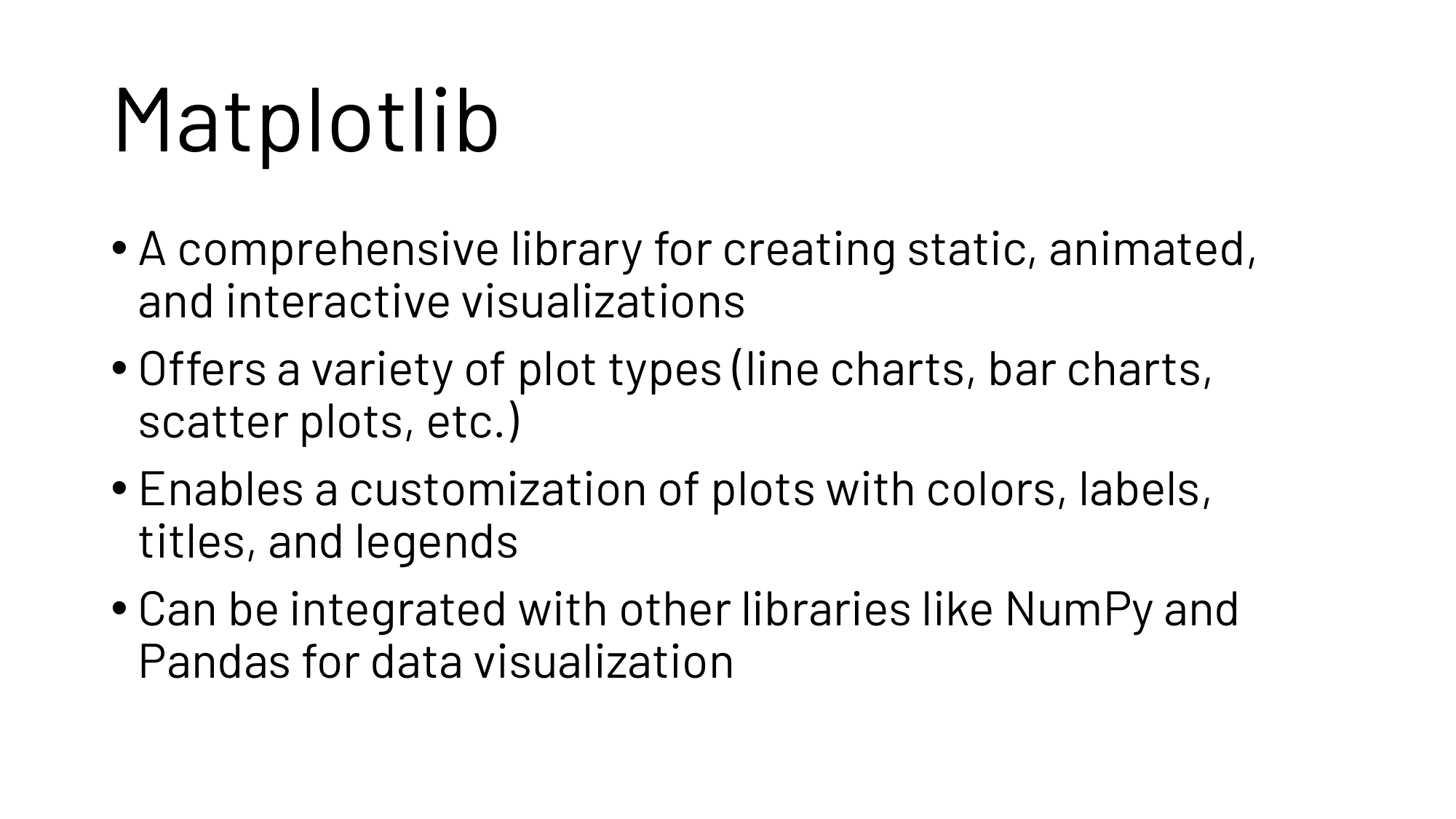

# Matplotlib
A comprehensive library for creating static, animated, and interactive visualizations
Offers a variety of plot types (line charts, bar charts, scatter plots, etc.)
Enables a customization of plots with colors, labels, titles, and legends
Can be integrated with other libraries like NumPy and Pandas for data visualization